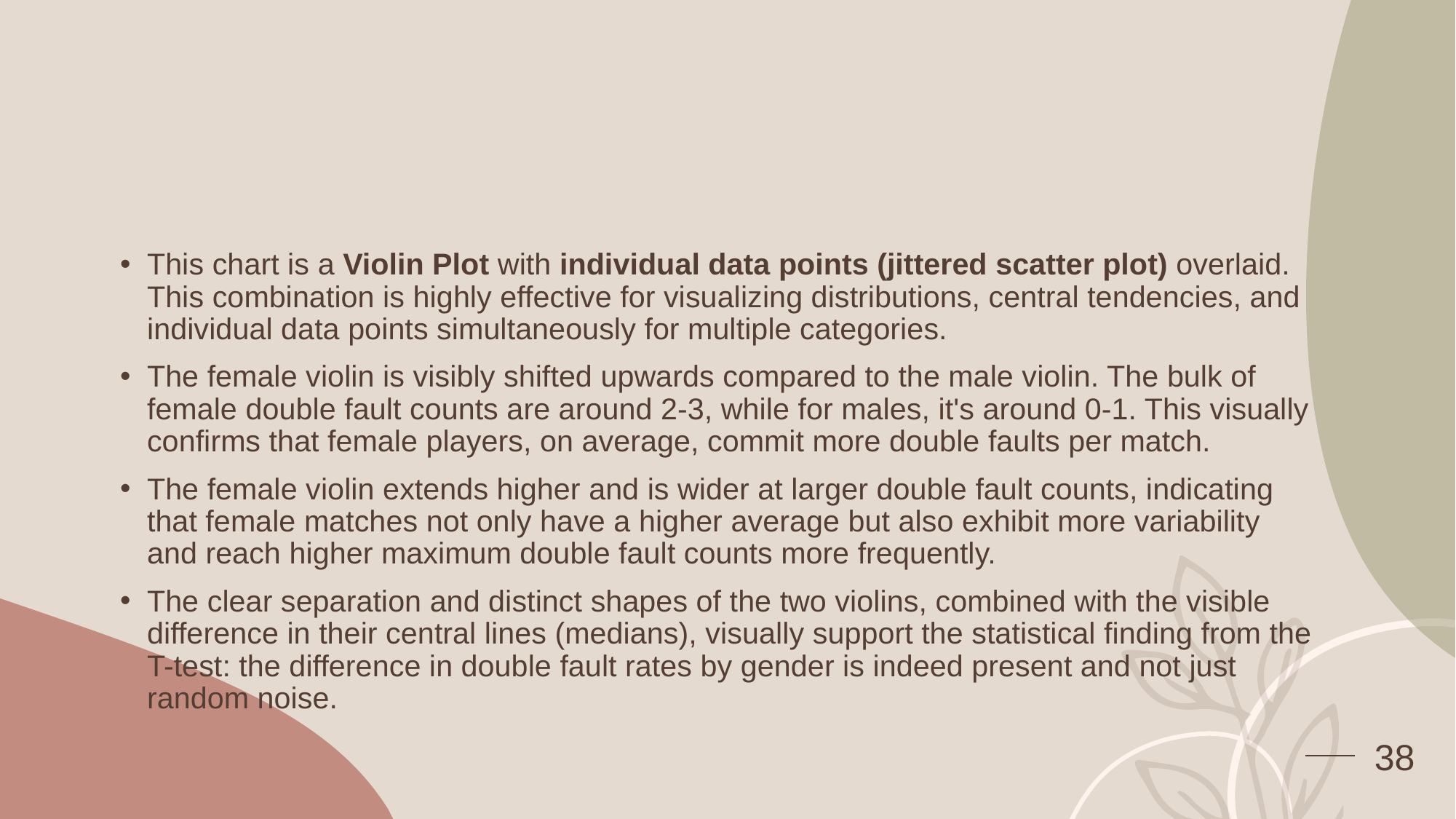

#
This chart is a Violin Plot with individual data points (jittered scatter plot) overlaid. This combination is highly effective for visualizing distributions, central tendencies, and individual data points simultaneously for multiple categories.
The female violin is visibly shifted upwards compared to the male violin. The bulk of female double fault counts are around 2-3, while for males, it's around 0-1. This visually confirms that female players, on average, commit more double faults per match.
The female violin extends higher and is wider at larger double fault counts, indicating that female matches not only have a higher average but also exhibit more variability and reach higher maximum double fault counts more frequently.
The clear separation and distinct shapes of the two violins, combined with the visible difference in their central lines (medians), visually support the statistical finding from the T-test: the difference in double fault rates by gender is indeed present and not just random noise.
38